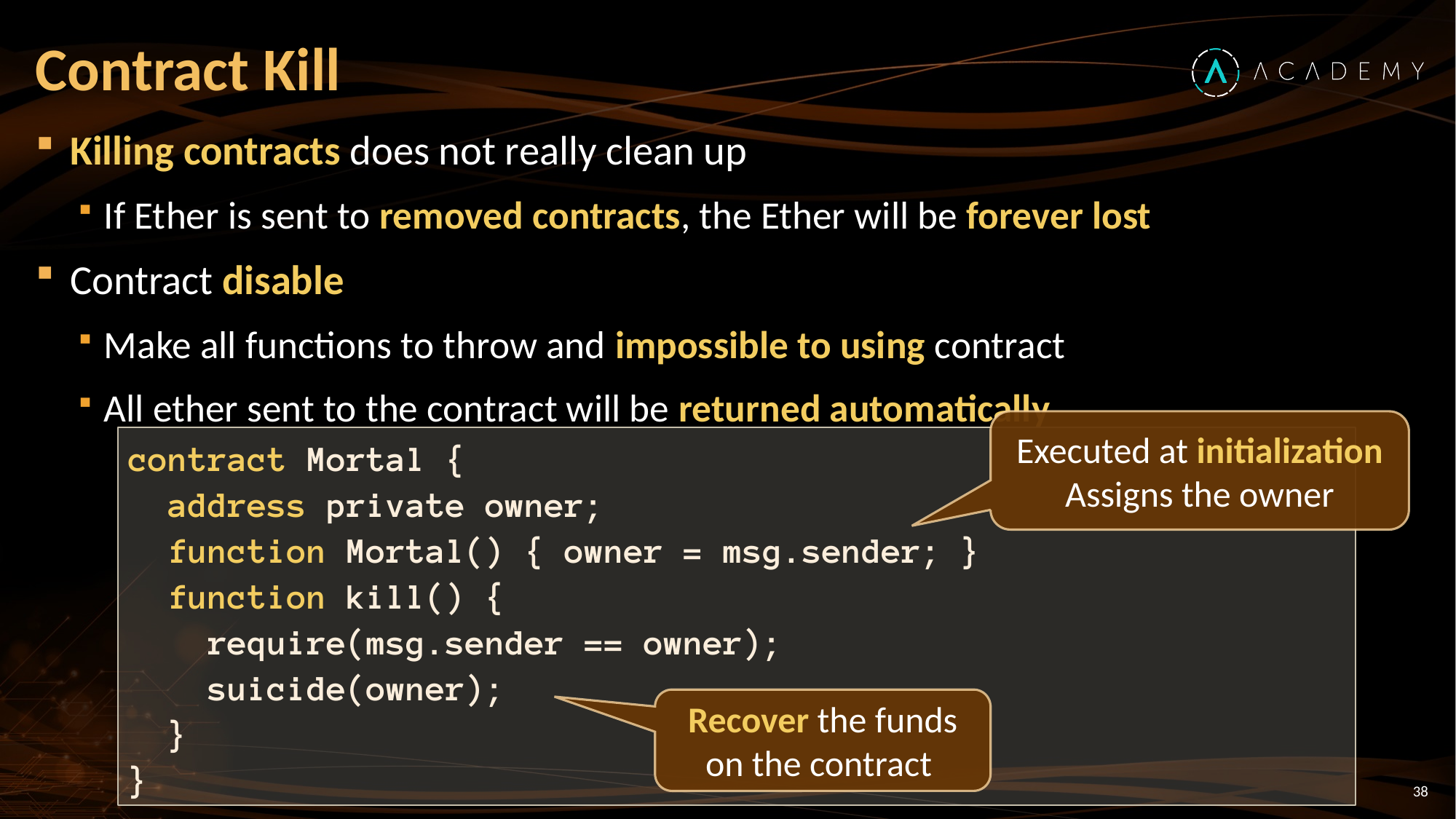

# Contract Kill
Killing contracts does not really clean up
If Ether is sent to removed contracts, the Ether will be forever lost
Contract disable
Make all functions to throw and impossible to using contract
All ether sent to the contract will be returned automatically

Executed at initialization Assigns the owner
contract Mortal {
  address private owner;
  function Mortal() { owner = msg.sender; }
  function kill() {
    require(msg.sender == owner);
    suicide(owner);
  }
}
Recover the funds on the contract
38